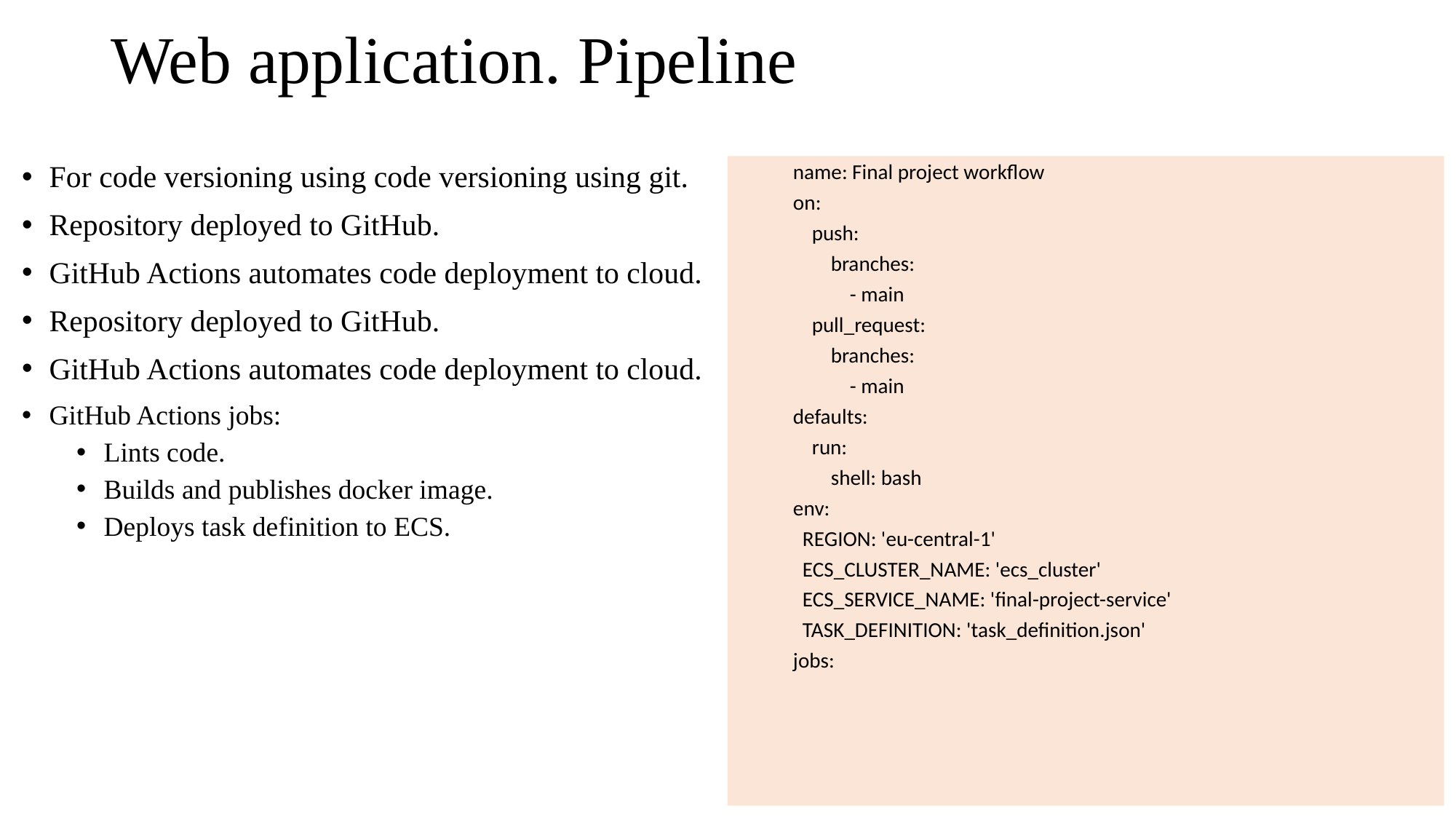

# Web application. Pipeline
For code versioning using code versioning using git.
Repository deployed to GitHub.
GitHub Actions automates code deployment to cloud.
Repository deployed to GitHub.
GitHub Actions automates code deployment to cloud.
GitHub Actions jobs:
Lints code.
Builds and publishes docker image.
Deploys task definition to ECS.
name: Final project workflow
on:
    push:
        branches:
            - main
    pull_request:
        branches:
            - main
defaults:
    run:
        shell: bash
env:
  REGION: 'eu-central-1'
  ECS_CLUSTER_NAME: 'ecs_cluster'
  ECS_SERVICE_NAME: 'final-project-service'
  TASK_DEFINITION: 'task_definition.json'
jobs: